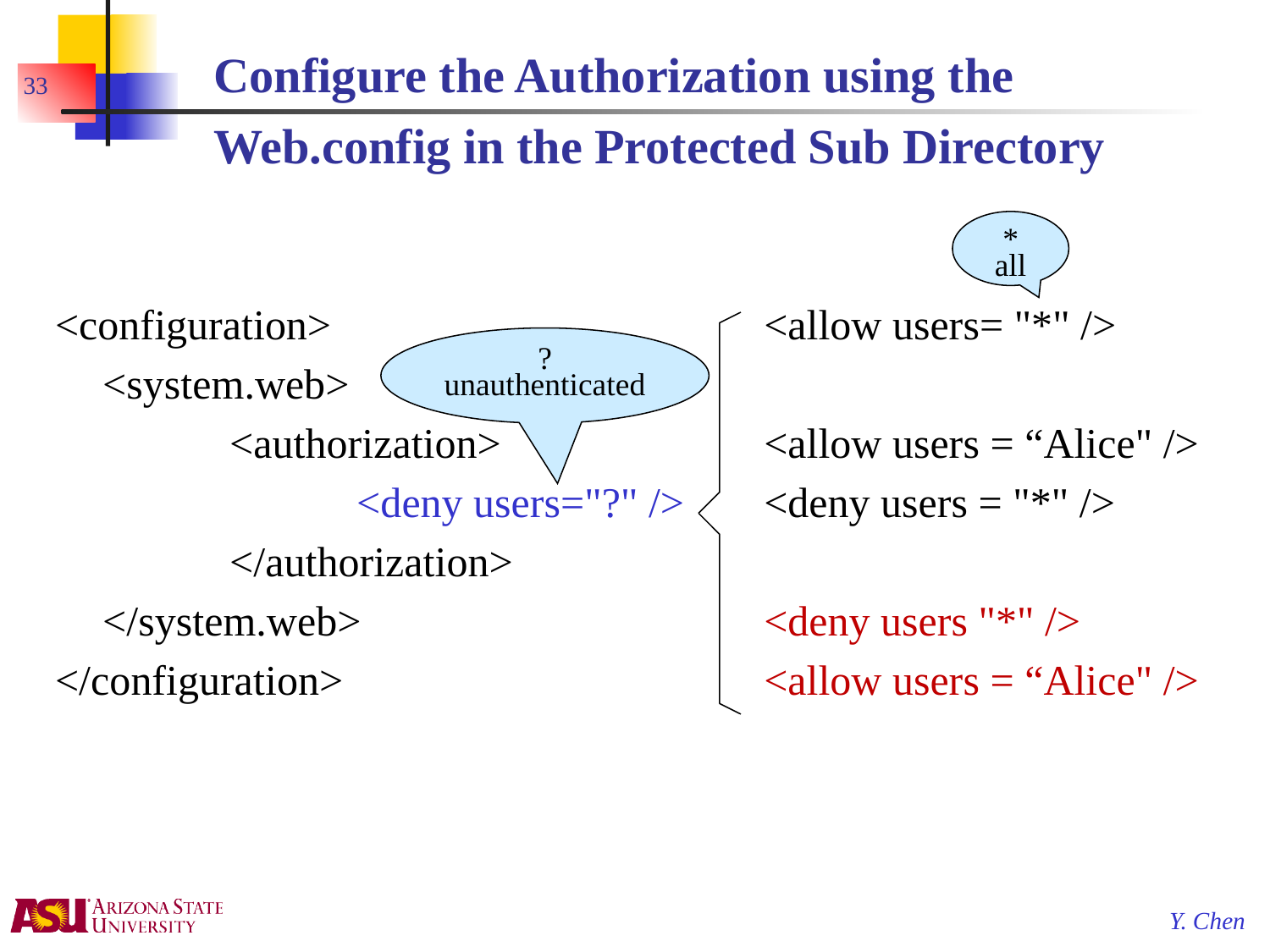

# Configure the Authorization using the Web.config in the Protected Sub Directory
33
*
all
<configuration>
	<system.web>
		<authorization>
			<deny users="?" />
		</authorization>
	</system.web>
</configuration>
<allow users= "*" />

<allow users = “Alice" />
<deny users = "*" />

<deny users "*" />
<allow users = “Alice" />

? unauthenticated